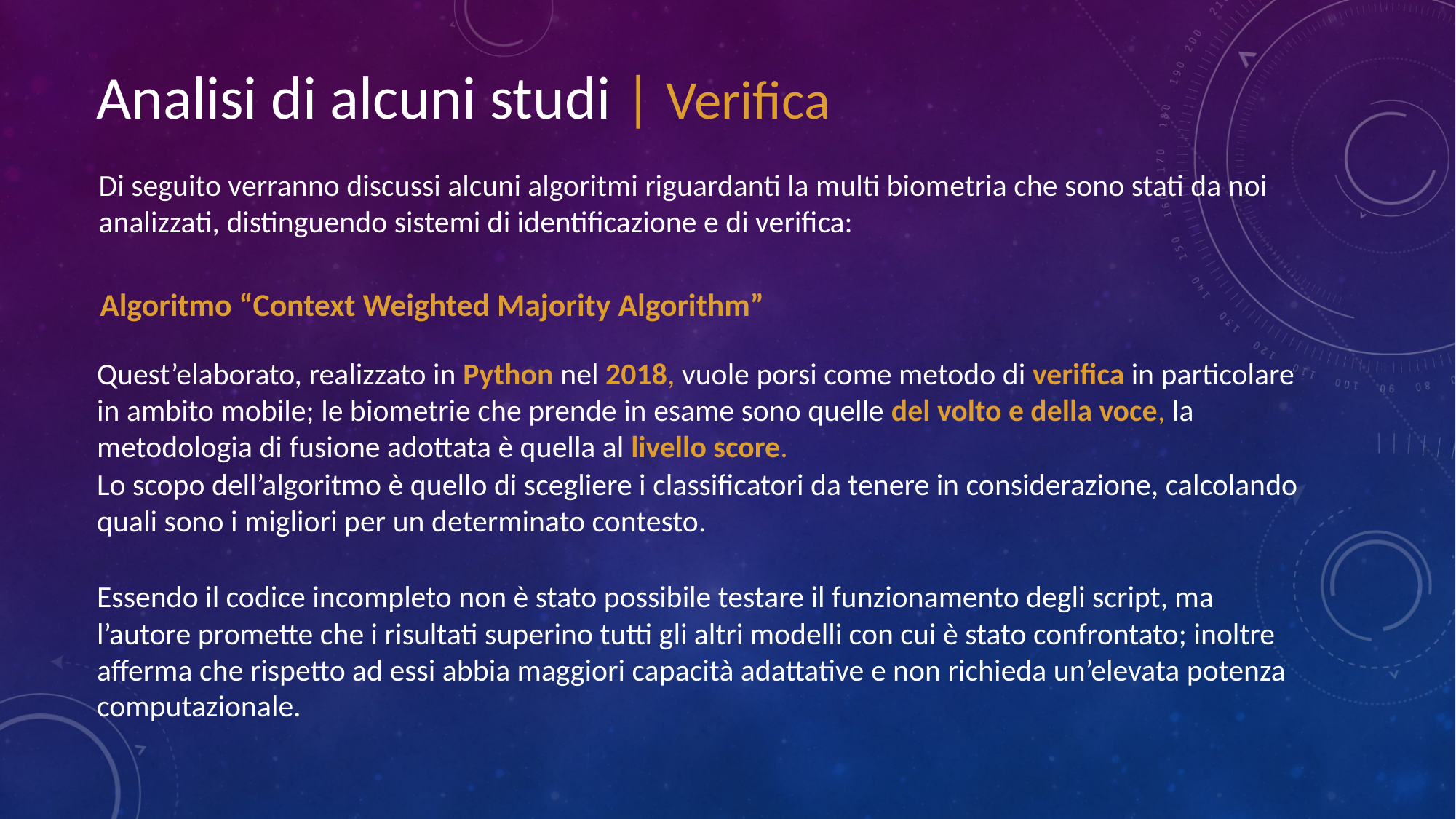

Analisi di alcuni studi | Verifica
Di seguito verranno discussi alcuni algoritmi riguardanti la multi biometria che sono stati da noi analizzati, distinguendo sistemi di identificazione e di verifica:
Algoritmo “Context Weighted Majority Algorithm”
Quest’elaborato, realizzato in Python nel 2018, vuole porsi come metodo di verifica in particolare in ambito mobile; le biometrie che prende in esame sono quelle del volto e della voce, la metodologia di fusione adottata è quella al livello score.
Lo scopo dell’algoritmo è quello di scegliere i classificatori da tenere in considerazione, calcolando quali sono i migliori per un determinato contesto.

Essendo il codice incompleto non è stato possibile testare il funzionamento degli script, ma l’autore promette che i risultati superino tutti gli altri modelli con cui è stato confrontato; inoltre afferma che rispetto ad essi abbia maggiori capacità adattative e non richieda un’elevata potenza computazionale.